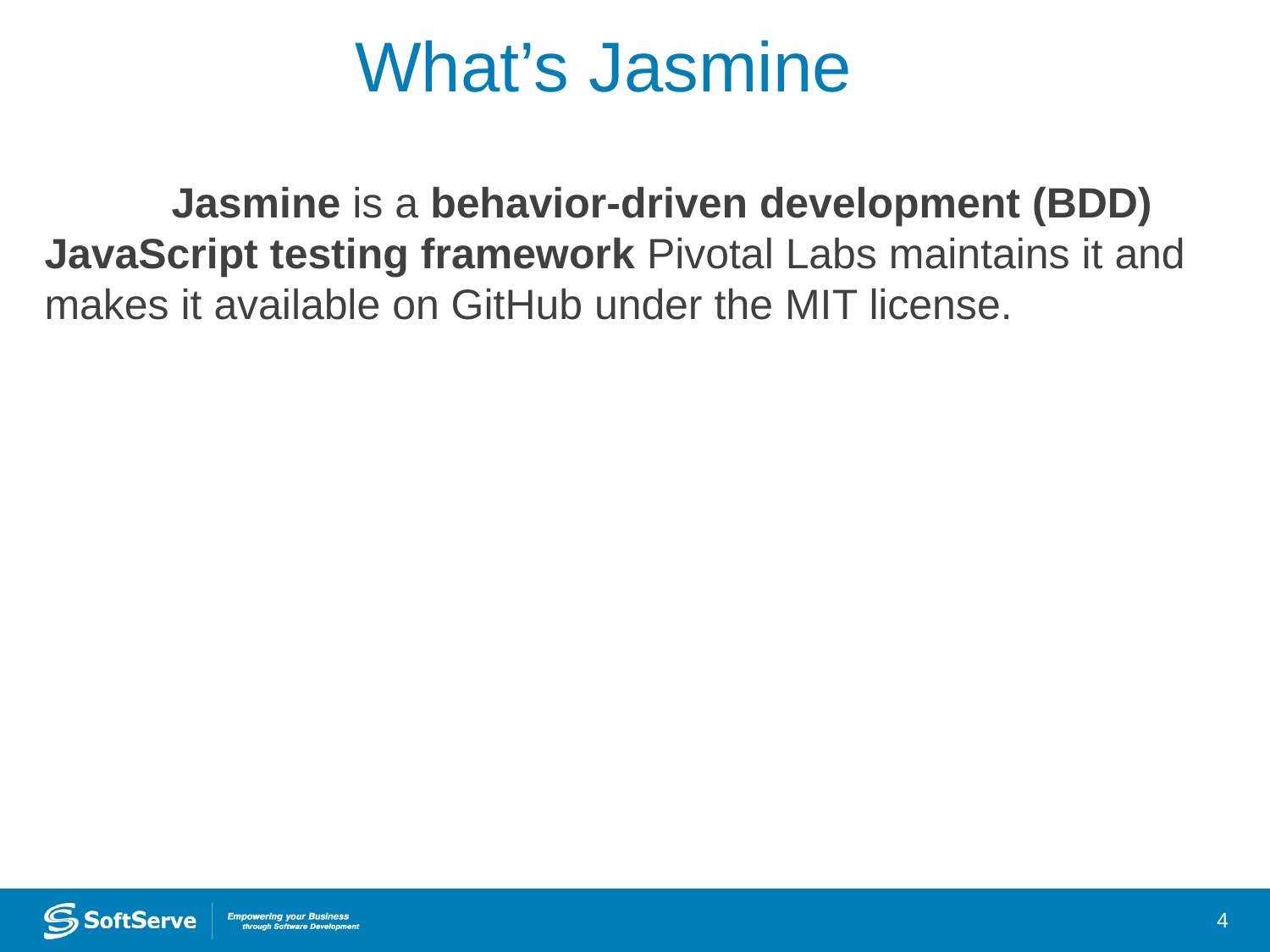

# What’s Jasmine
	Jasmine is a behavior-driven development (BDD) JavaScript testing framework Pivotal Labs maintains it and makes it available on GitHub under the MIT license.
4